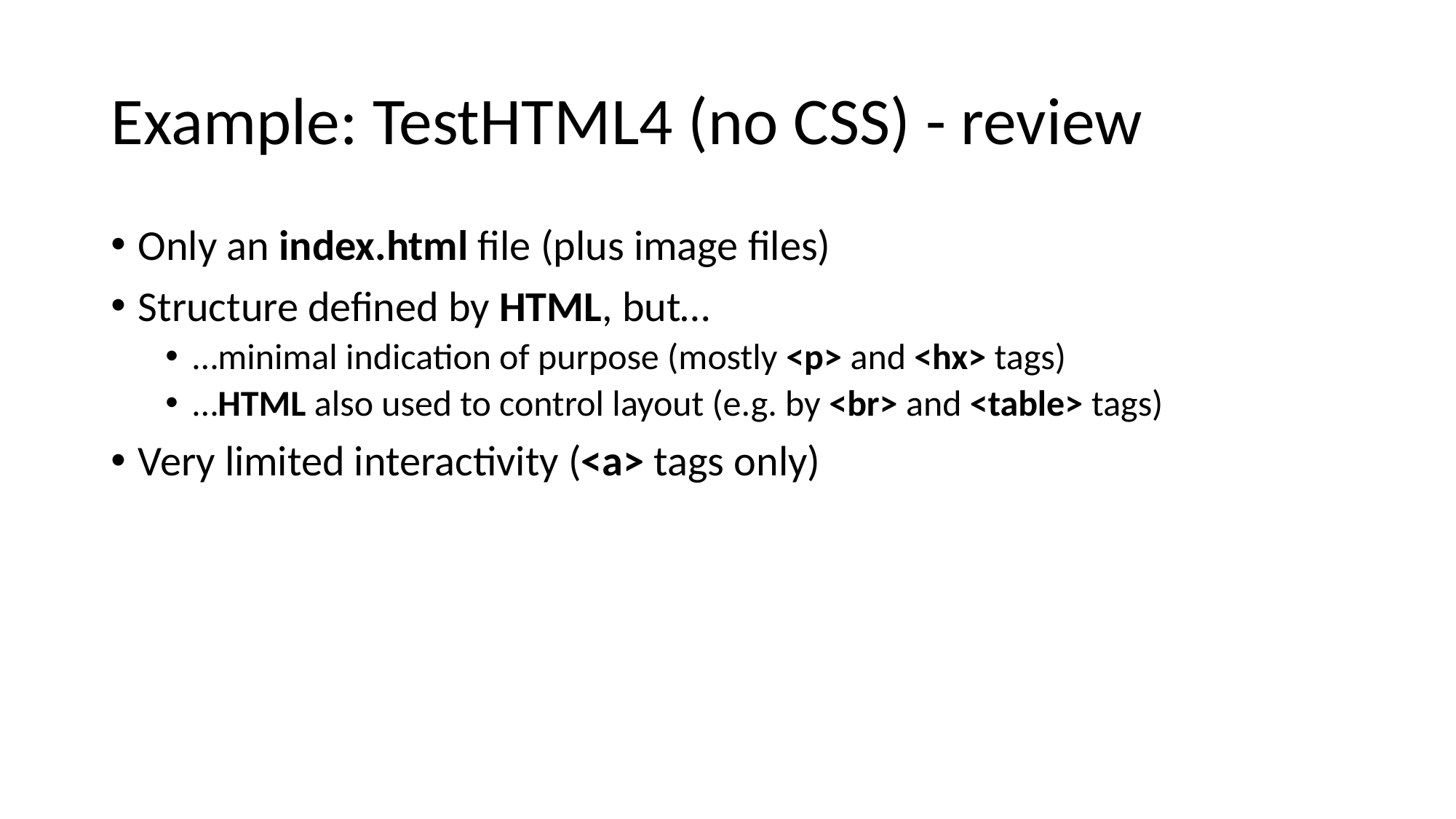

# Example: TestHTML4 (no CSS) - review
Only an index.html file (plus image files)
Structure defined by HTML, but…
…minimal indication of purpose (mostly <p> and <hx> tags)
…HTML also used to control layout (e.g. by <br> and <table> tags)
Very limited interactivity (<a> tags only)